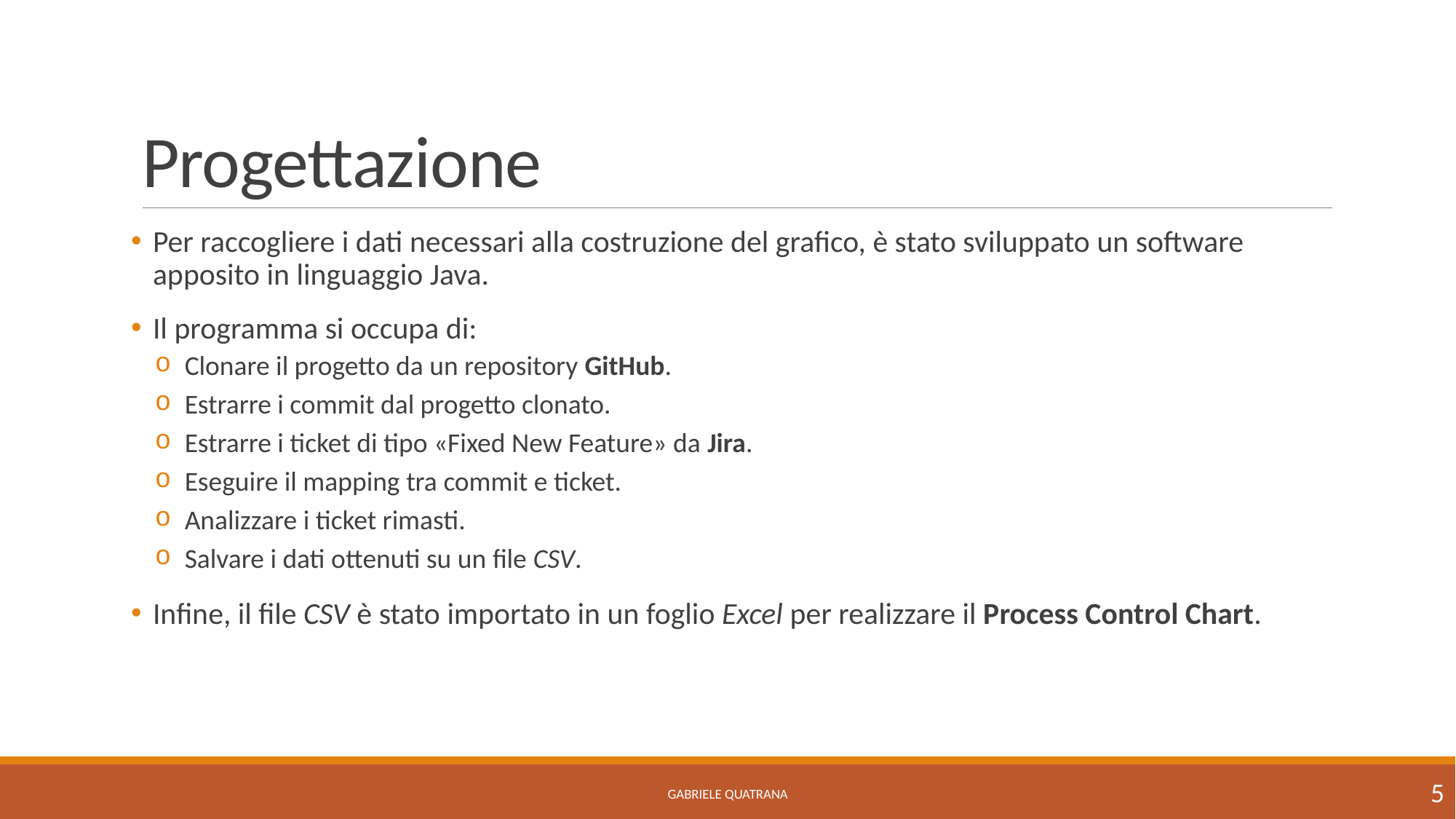

# Progettazione
Per raccogliere i dati necessari alla costruzione del grafico, è stato sviluppato un software apposito in linguaggio Java.
Il programma si occupa di:
Clonare il progetto da un repository GitHub.
Estrarre i commit dal progetto clonato.
Estrarre i ticket di tipo «Fixed New Feature» da Jira.
Eseguire il mapping tra commit e ticket.
Analizzare i ticket rimasti.
Salvare i dati ottenuti su un file CSV.
Infine, il file CSV è stato importato in un foglio Excel per realizzare il Process Control Chart.
5
Gabriele Quatrana